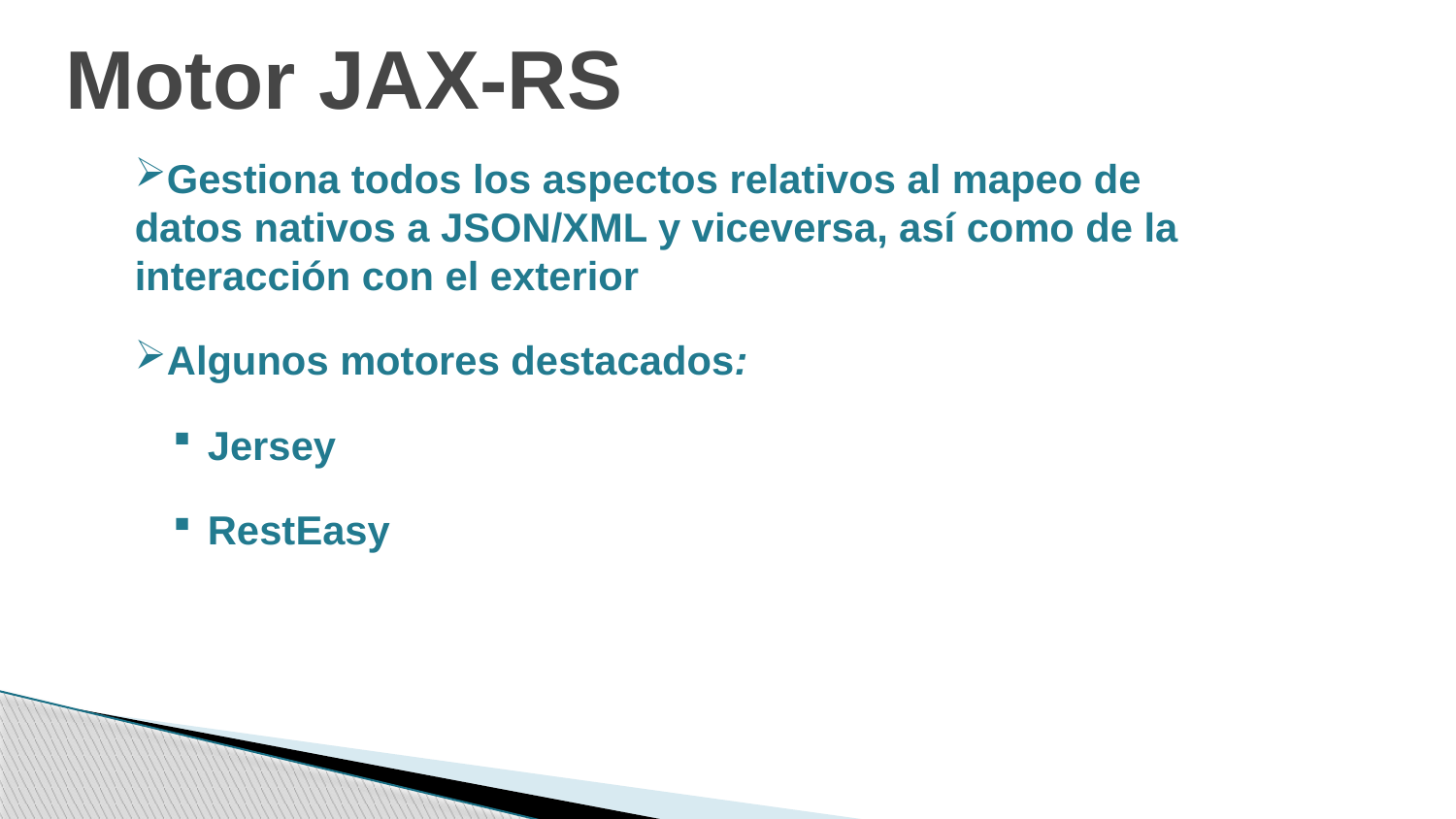

Motor JAX-RS
Gestiona todos los aspectos relativos al mapeo de datos nativos a JSON/XML y viceversa, así como de la interacción con el exterior
Algunos motores destacados:
Jersey
RestEasy